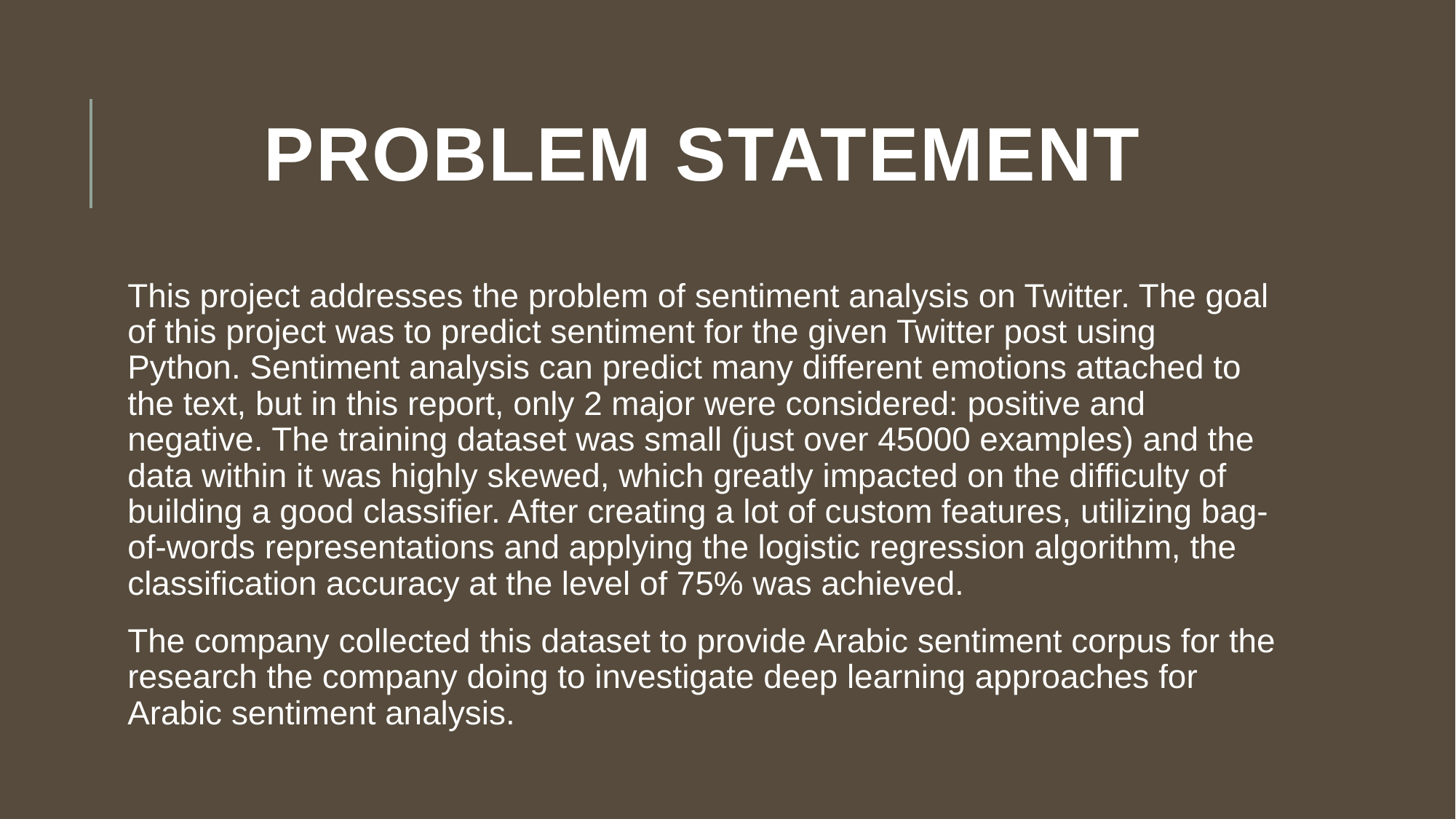

# Problem Statement
This project addresses the problem of sentiment analysis on Twitter. The goal of this project was to predict sentiment for the given Twitter post using Python. Sentiment analysis can predict many different emotions attached to the text, but in this report, only 2 major were considered: positive and negative. The training dataset was small (just over 45000 examples) and the data within it was highly skewed, which greatly impacted on the difficulty of building a good classifier. After creating a lot of custom features, utilizing bag-of-words representations and applying the logistic regression algorithm, the classification accuracy at the level of 75% was achieved.
The company collected this dataset to provide Arabic sentiment corpus for the research the company doing to investigate deep learning approaches for Arabic sentiment analysis.